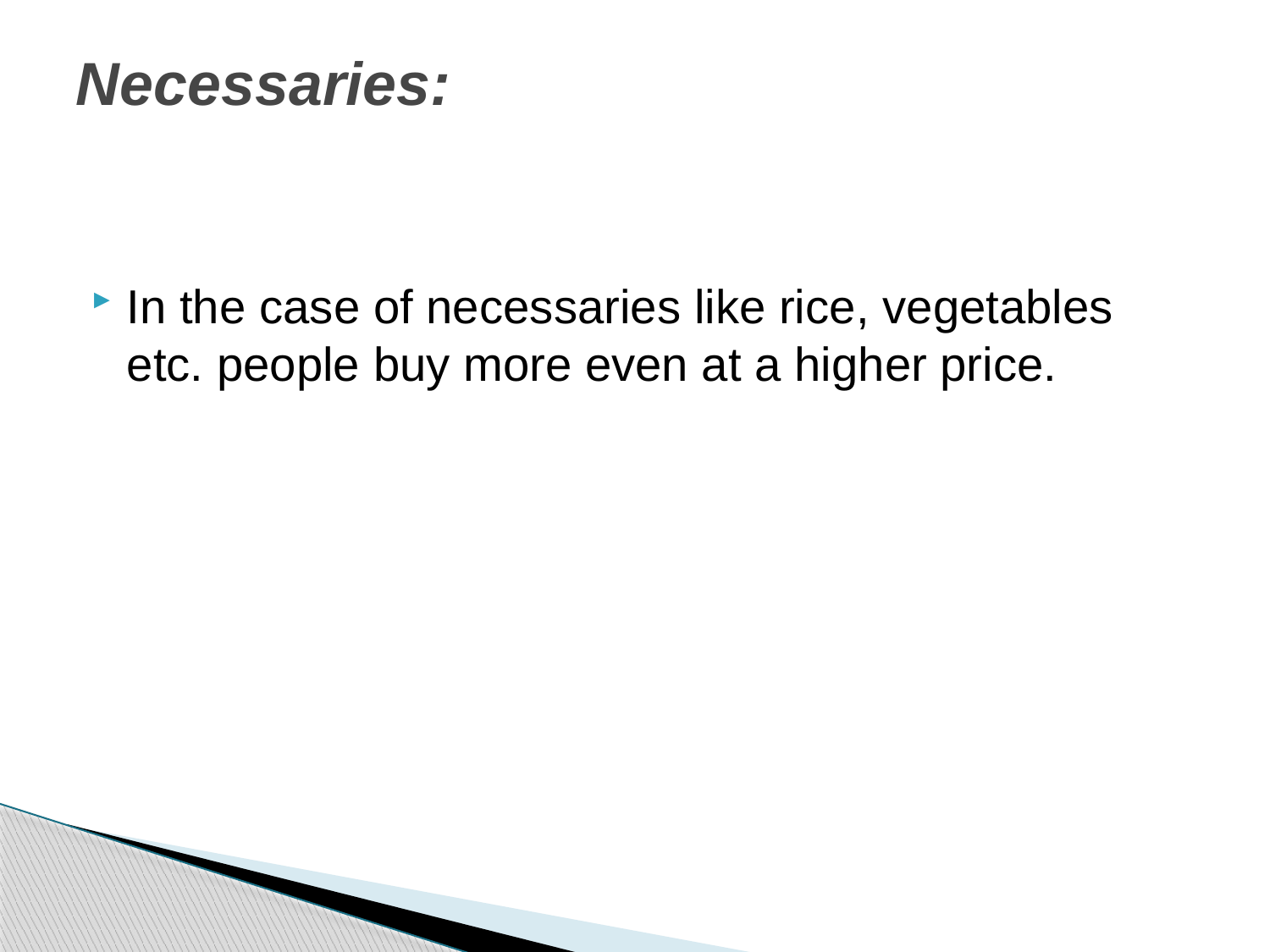

# Necessaries:

In the case of necessaries like rice, vegetables etc. people buy more even at a higher price.